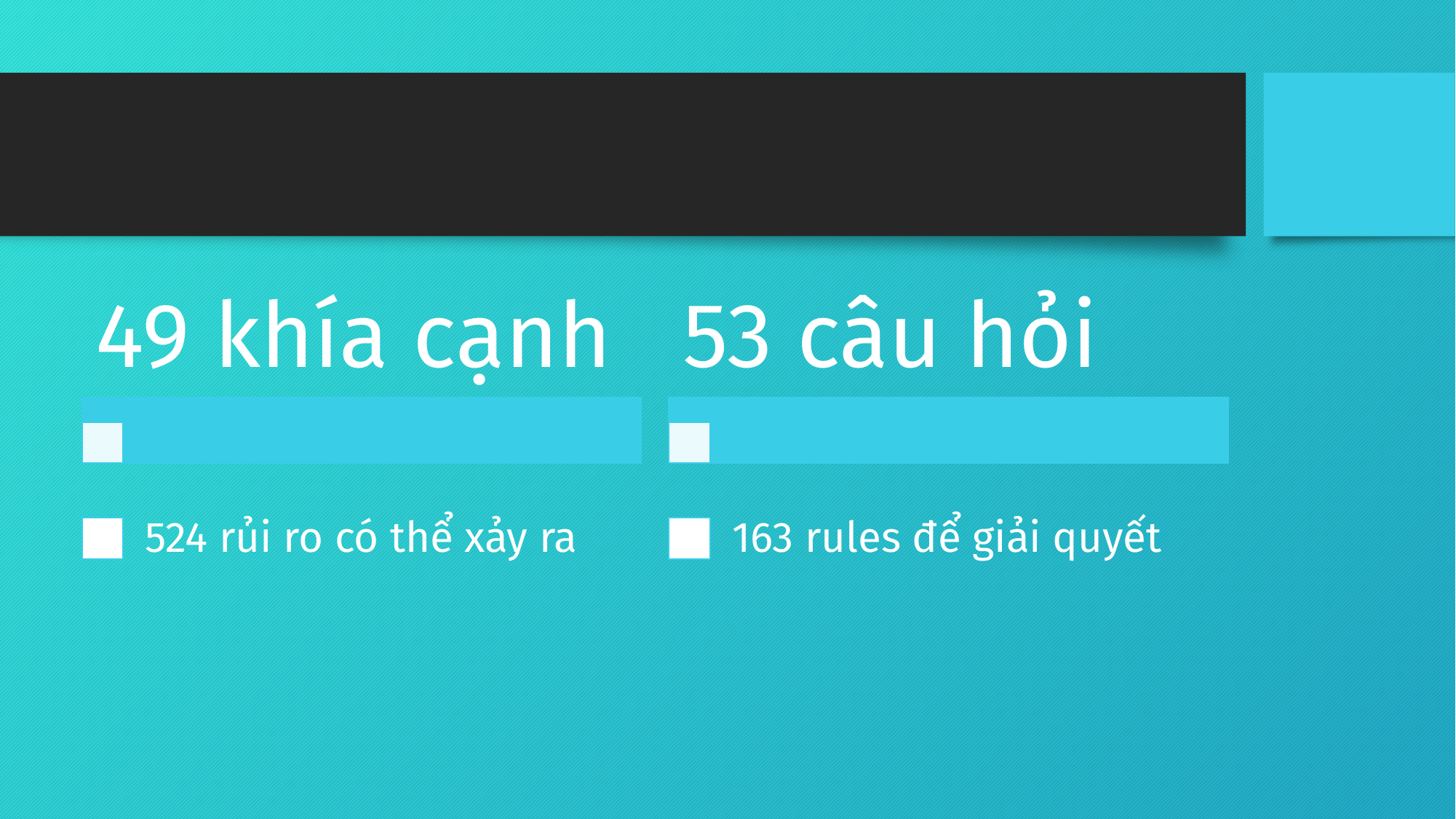

#
49 khía cạnh
524 rủi ro có thể xảy ra
53 câu hỏi
163 rules để giải quyết